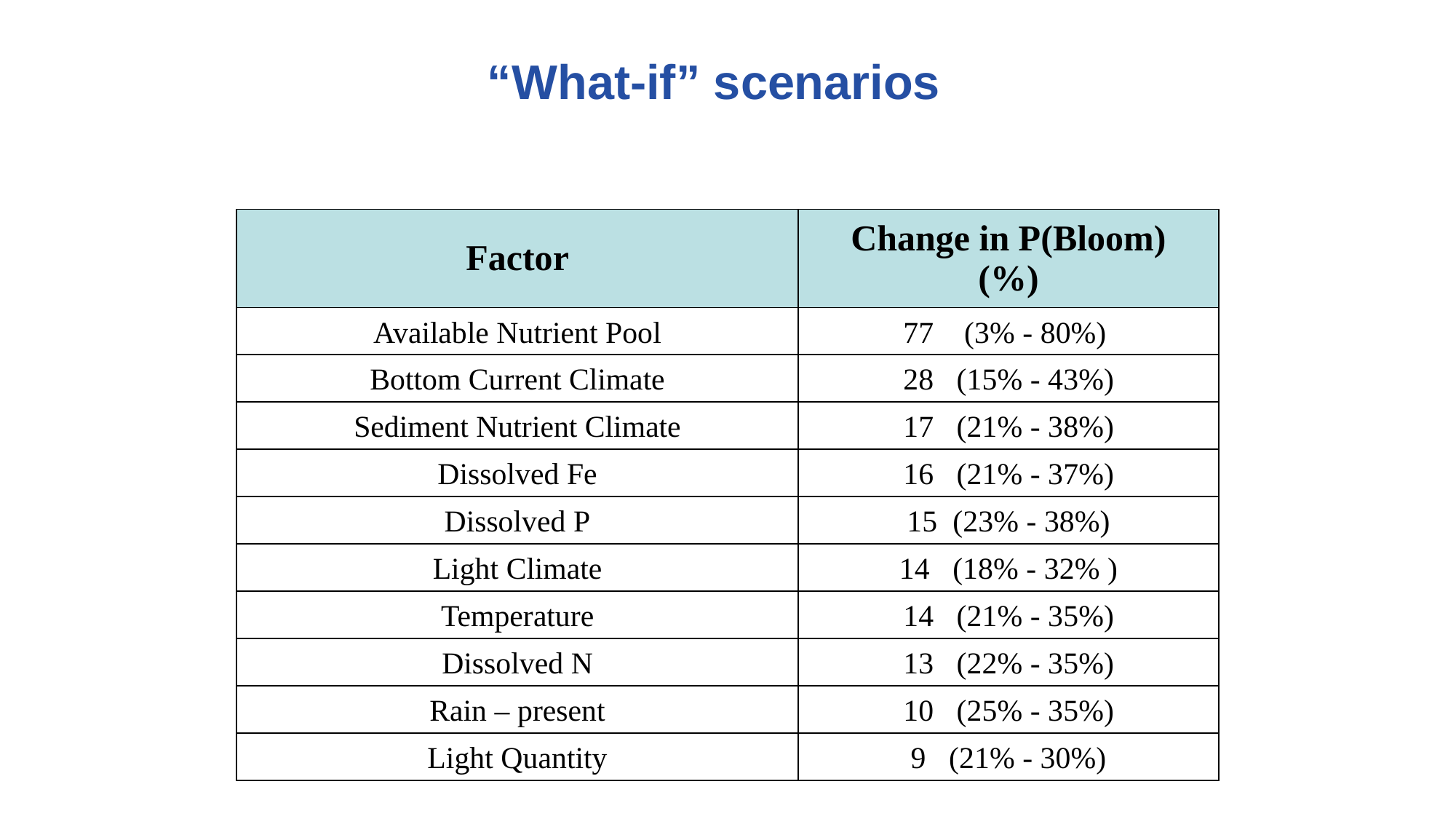

“What-if” scenarios
| Factor | Change in P(Bloom) (%) |
| --- | --- |
| Available Nutrient Pool | 77 (3% - 80%) |
| Bottom Current Climate | 28 (15% - 43%) |
| Sediment Nutrient Climate | 17 (21% - 38%) |
| Dissolved Fe | 16 (21% - 37%) |
| Dissolved P | 15 (23% - 38%) |
| Light Climate | 14 (18% - 32% ) |
| Temperature | 14 (21% - 35%) |
| Dissolved N | 13 (22% - 35%) |
| Rain – present | 10 (25% - 35%) |
| Light Quantity | 9 (21% - 30%) |